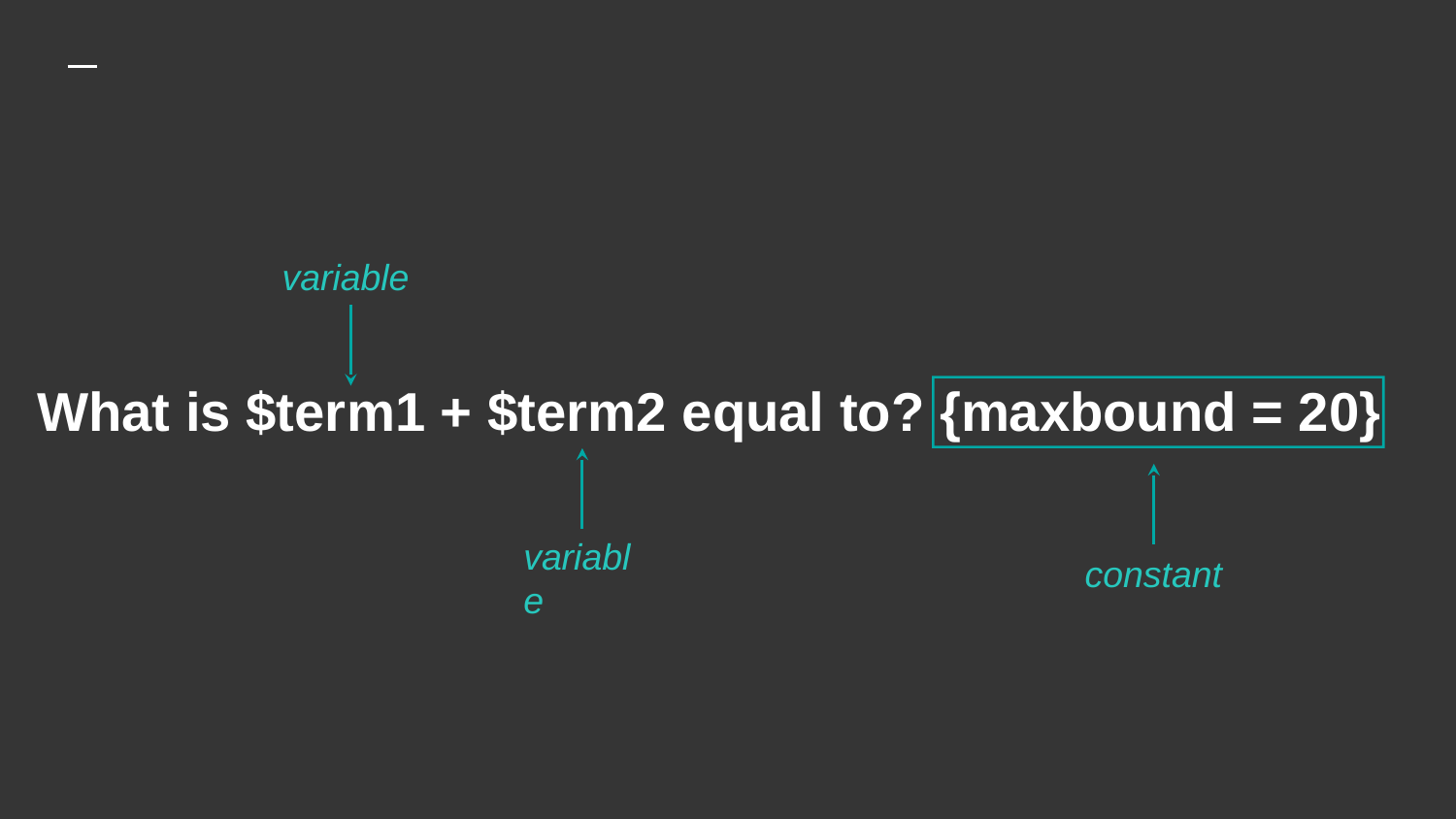

variable
# What is $term1 + $term2 equal to? {maxbound = 20}

variable
constant